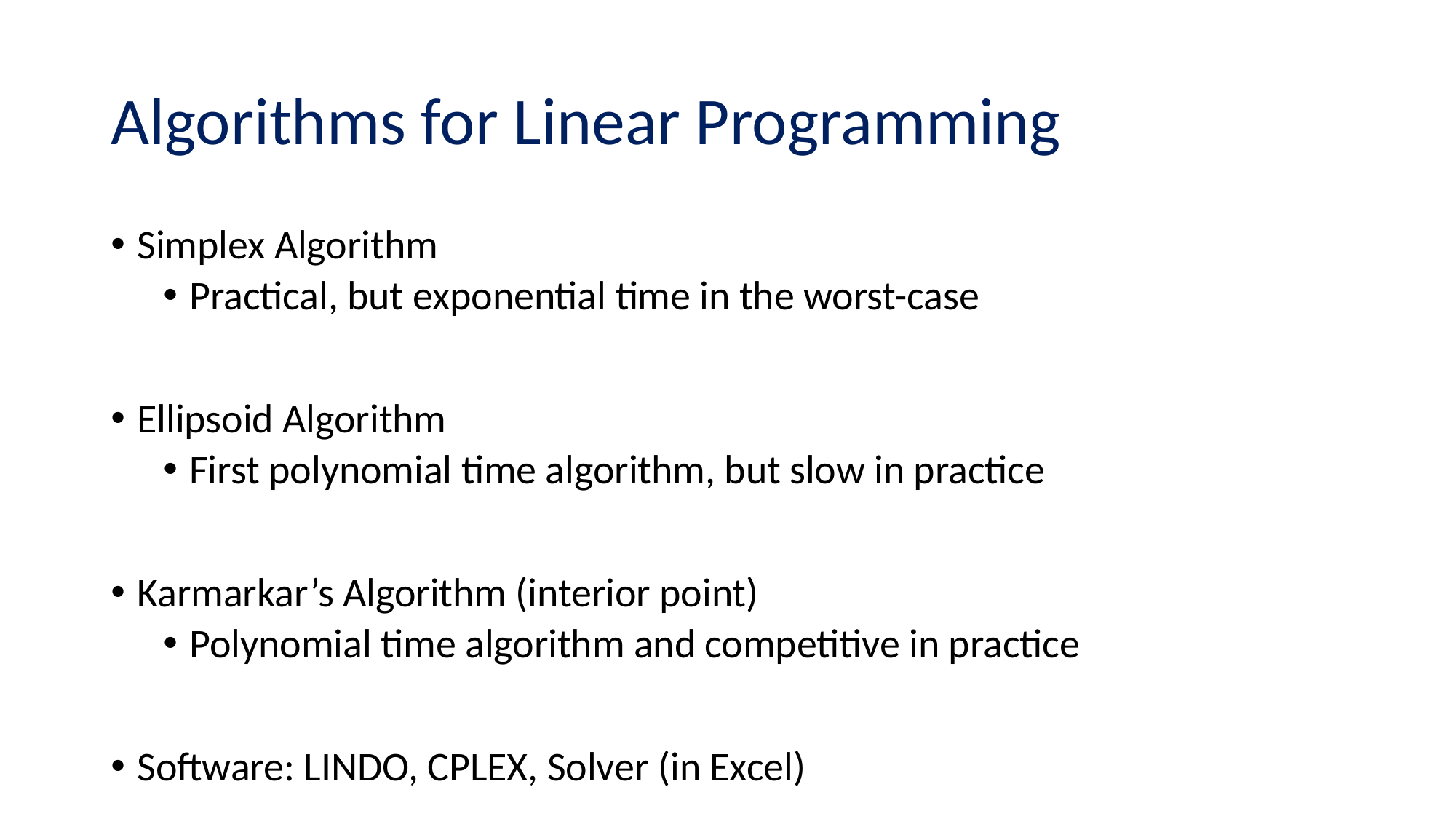

# Algorithms for Linear Programming
Simplex Algorithm
Practical, but exponential time in the worst-case

Ellipsoid Algorithm
First polynomial time algorithm, but slow in practice

Karmarkar’s Algorithm (interior point)
Polynomial time algorithm and competitive in practice

Software: LINDO, CPLEX, Solver (in Excel)